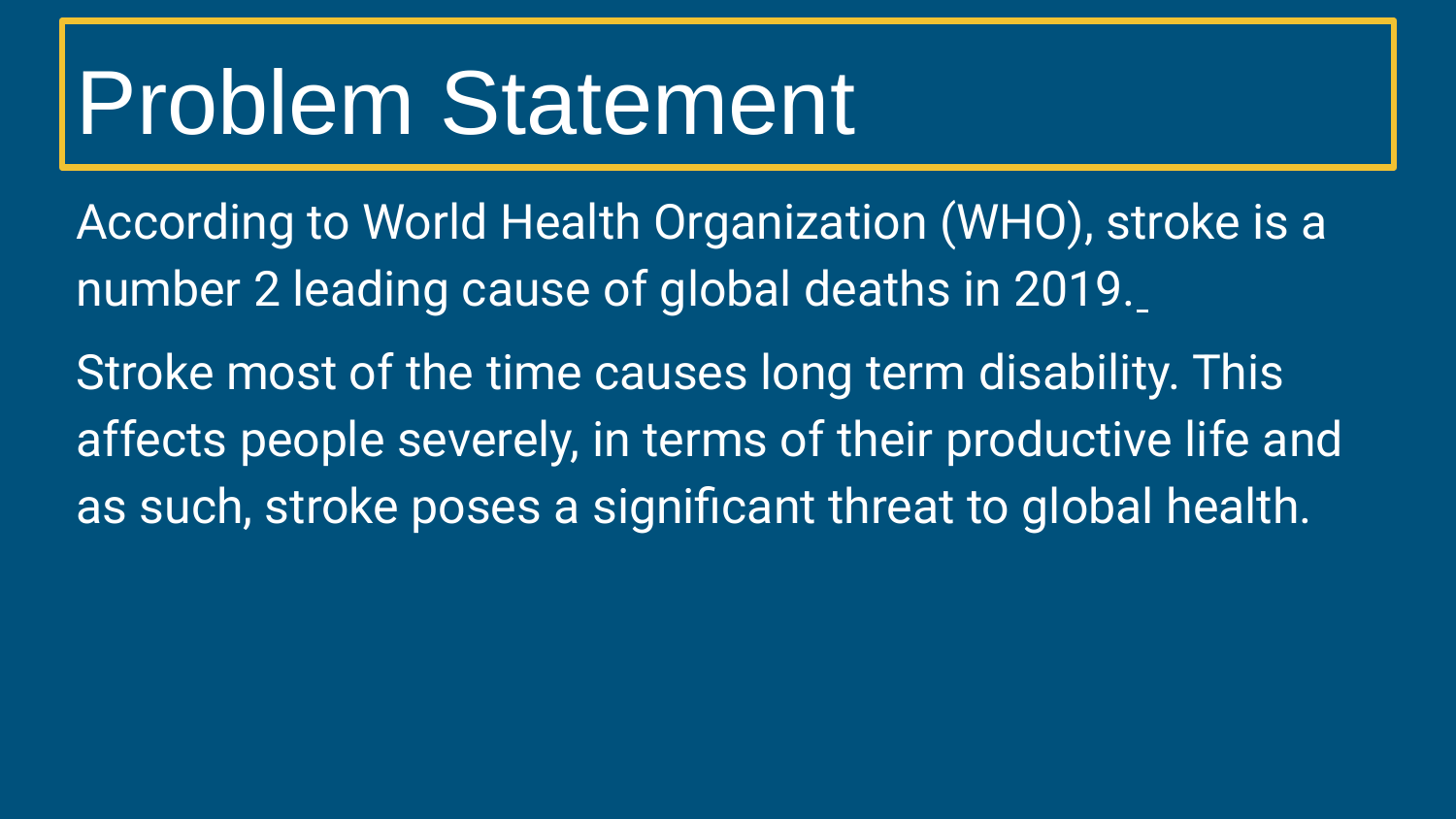

# Problem Statement
According to World Health Organization (WHO), stroke is a number 2 leading cause of global deaths in 2019.
Stroke most of the time causes long term disability. This affects people severely, in terms of their productive life and as such, stroke poses a significant threat to global health.